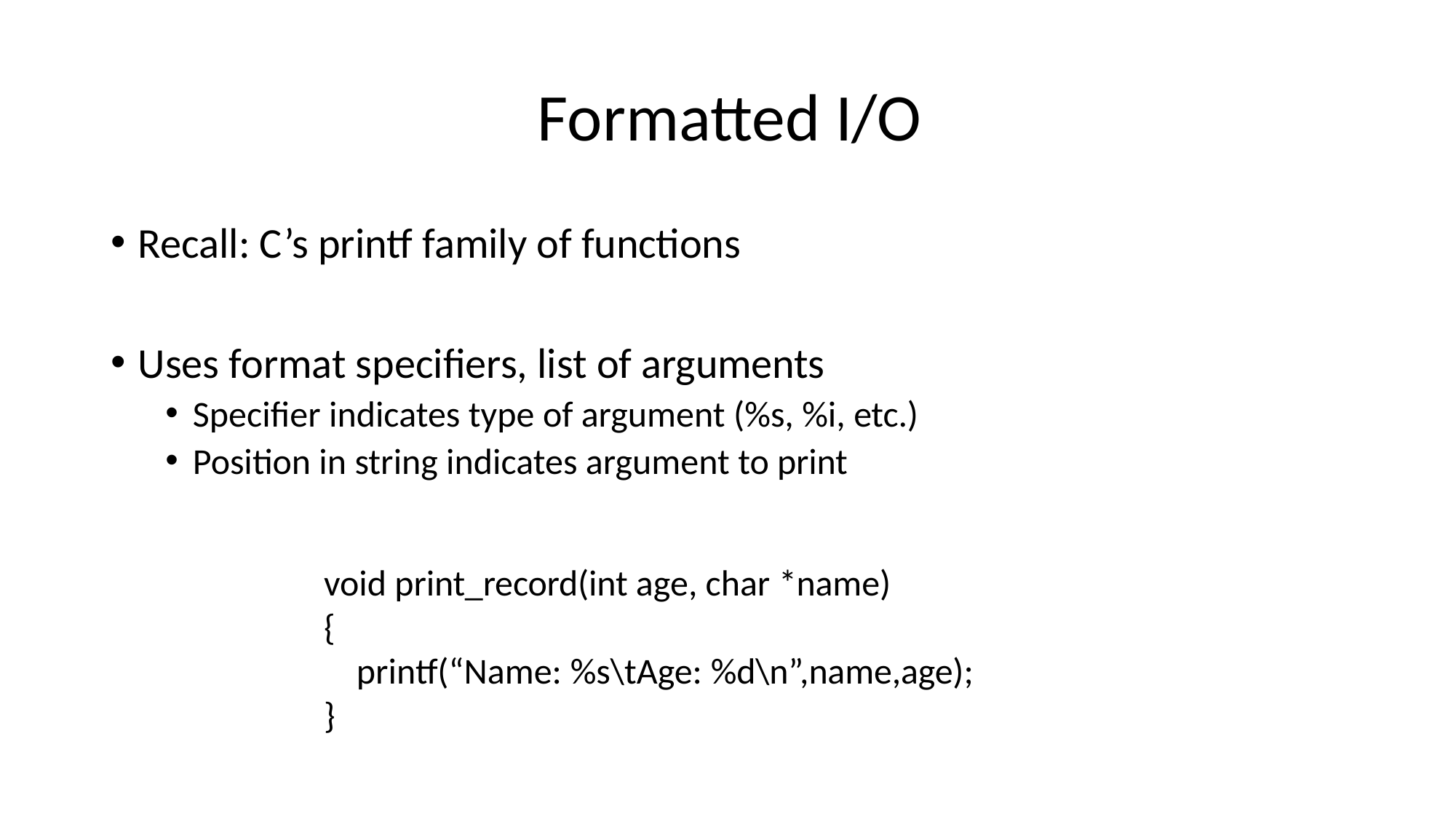

# Formatted I/O
Recall: C’s printf family of functions

Uses format specifiers, list of arguments
Specifier indicates type of argument (%s, %i, etc.)
Position in string indicates argument to print

void print_record(int age, char *name)
{
printf(“Name: %s\tAge: %d\n”,name,age);
}